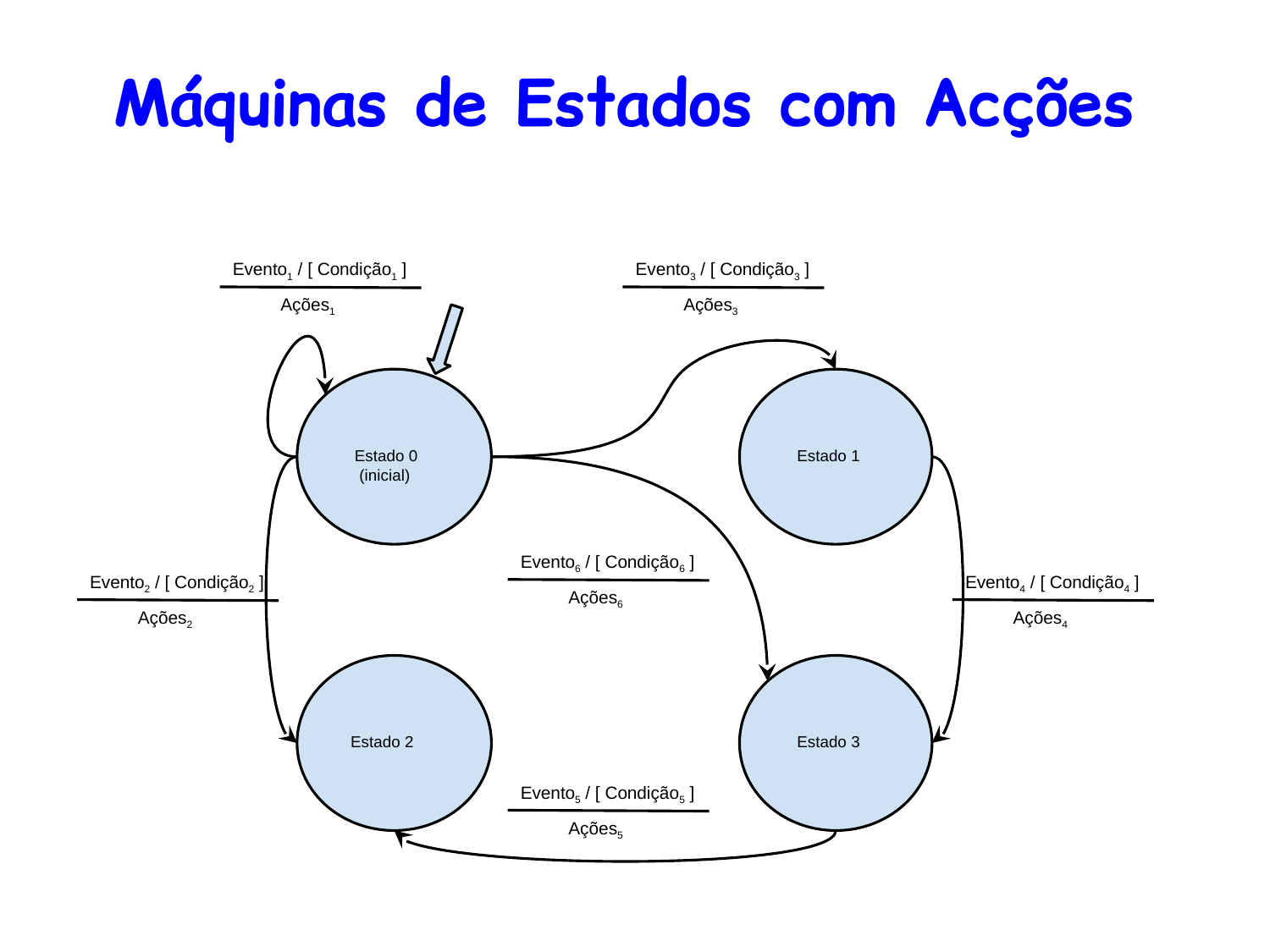

Máquinas de Estados com Acções
Evento3 / [ Condição3 ]
Ações3
Evento1 / [ Condição1 ]
Ações1

Estado 0
 (inicial)

Estado 1
Evento6 / [ Condição6 ]
Ações6
Evento4 / [ Condição4 ]
Ações4
Evento2 / [ Condição2 ]
Ações2

Estado 3

Estado 2
Evento5 / [ Condição5 ]
Ações5